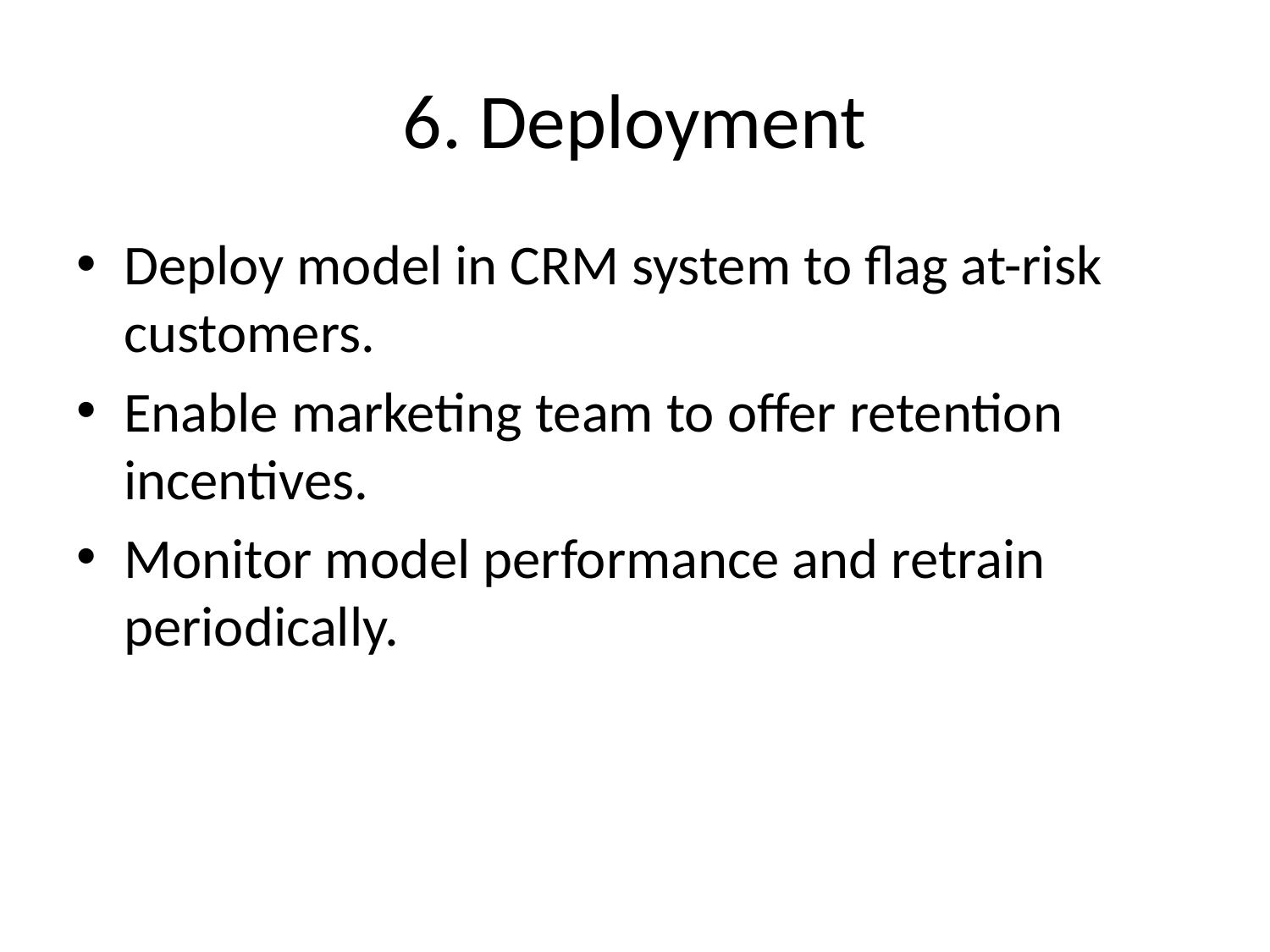

# 6. Deployment
Deploy model in CRM system to flag at-risk customers.
Enable marketing team to offer retention incentives.
Monitor model performance and retrain periodically.